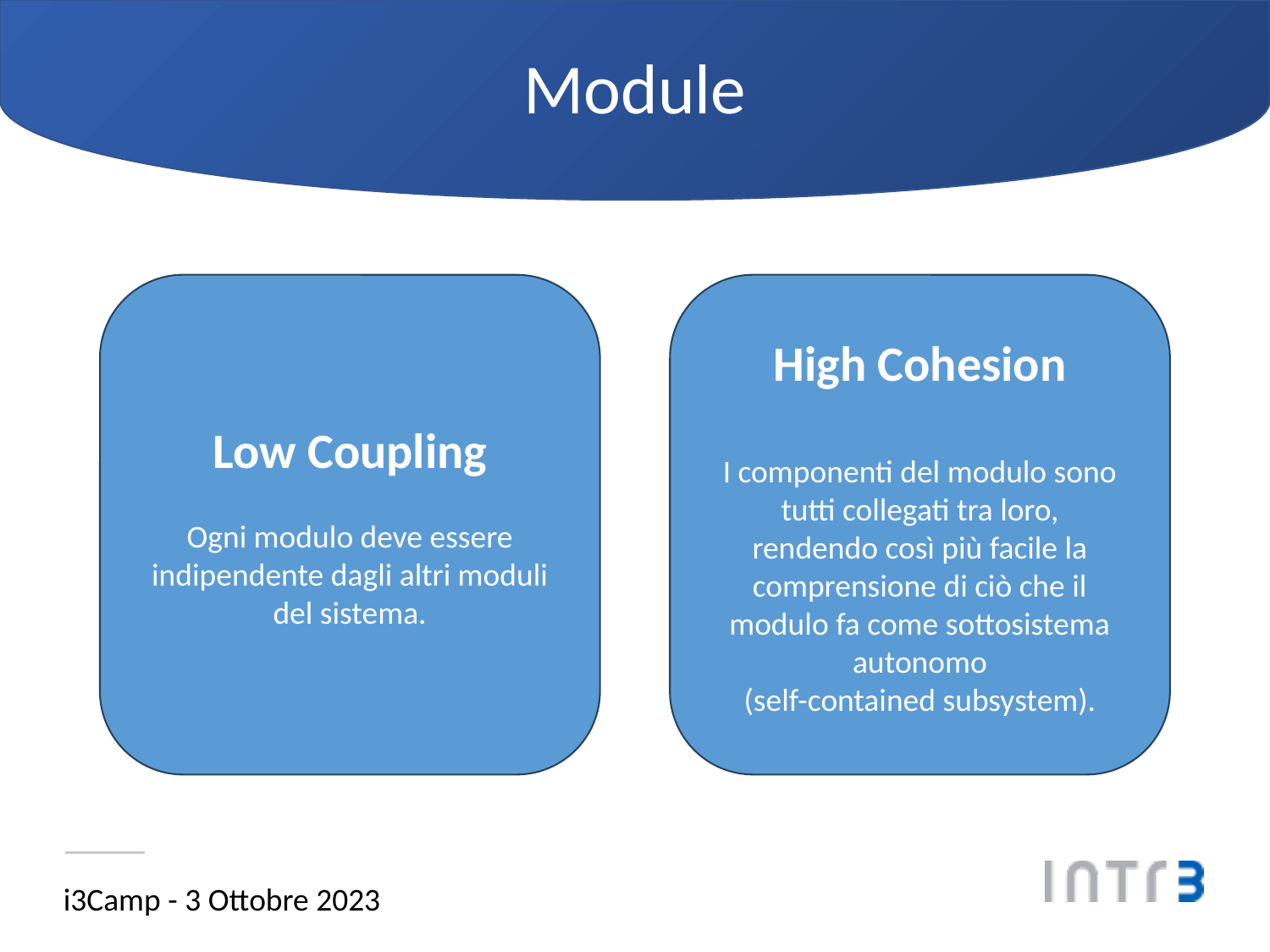

Module
Misintegration
Low Coupling

Ogni modulo deve essere indipendente dagli altri moduli del sistema.
High Cohesion

I componenti del modulo sono tutti collegati tra loro, rendendo così più facile la comprensione di ciò che il modulo fa come sottosistema autonomo
(self-contained subsystem).
i3Camp - 3 Ottobre 2023